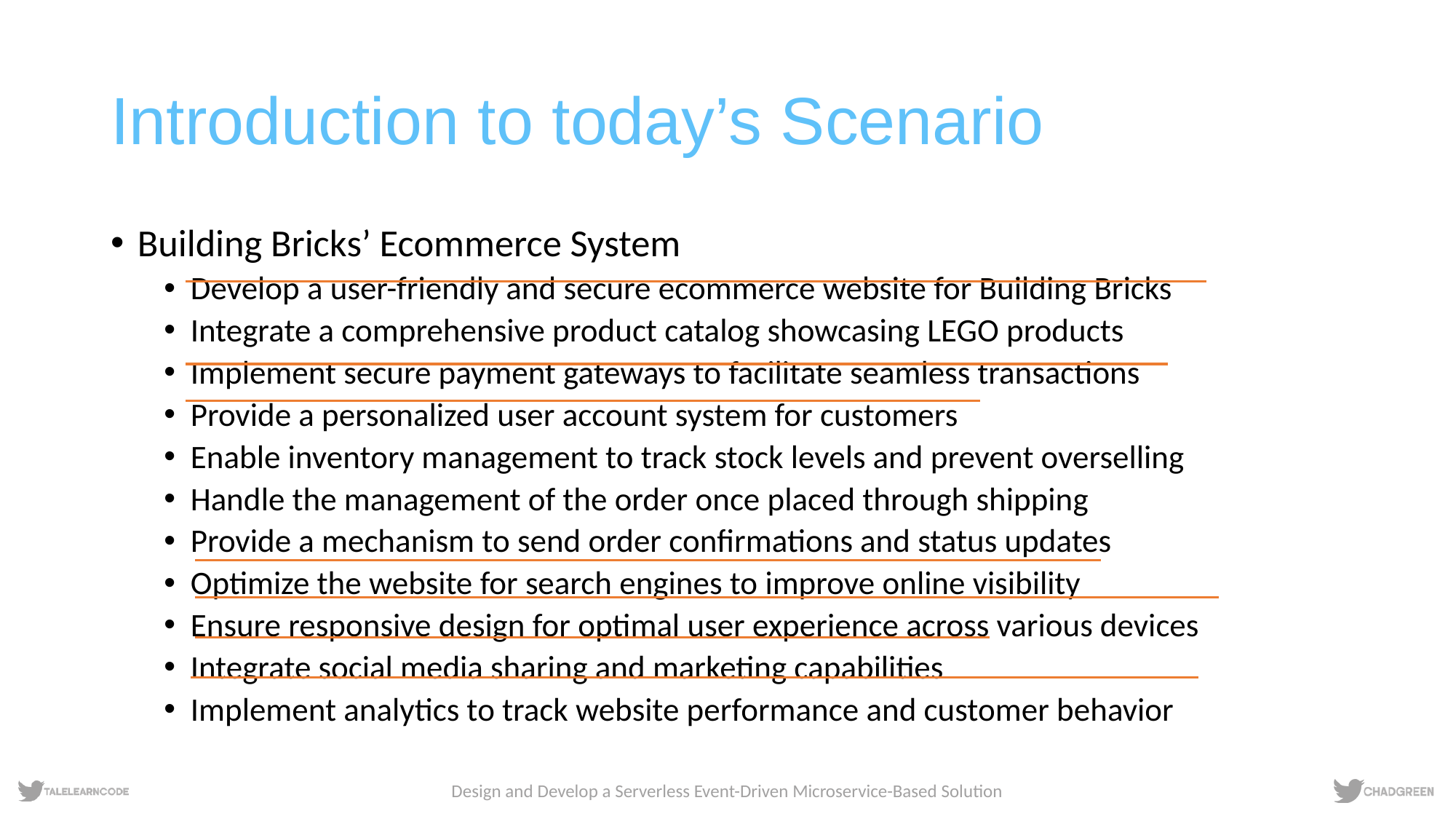

# Introduction to today’s Scenario
Building Bricks’ Ecommerce System
Develop a user-friendly and secure ecommerce website for Building Bricks
Integrate a comprehensive product catalog showcasing LEGO products
Implement secure payment gateways to facilitate seamless transactions
Provide a personalized user account system for customers
Enable inventory management to track stock levels and prevent overselling
Handle the management of the order once placed through shipping
Provide a mechanism to send order confirmations and status updates
Optimize the website for search engines to improve online visibility
Ensure responsive design for optimal user experience across various devices
Integrate social media sharing and marketing capabilities
Implement analytics to track website performance and customer behavior